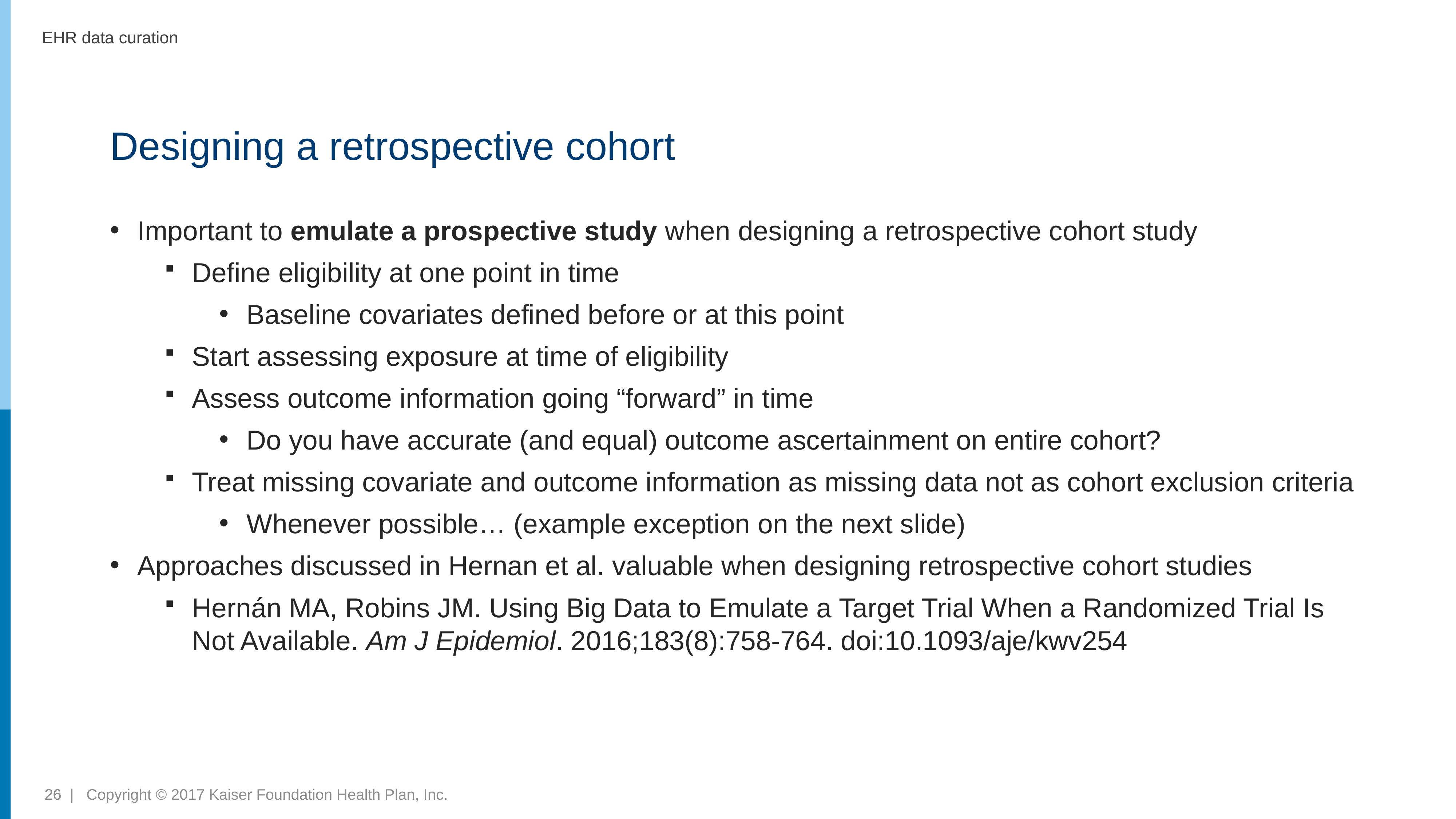

EHR data curation

# Designing a retrospective cohort
Important to emulate a prospective study when designing a retrospective cohort study
Define eligibility at one point in time
Baseline covariates defined before or at this point
Start assessing exposure at time of eligibility
Assess outcome information going “forward” in time
Do you have accurate (and equal) outcome ascertainment on entire cohort?
Treat missing covariate and outcome information as missing data not as cohort exclusion criteria
Whenever possible… (example exception on the next slide)
Approaches discussed in Hernan et al. valuable when designing retrospective cohort studies
Hernán MA, Robins JM. Using Big Data to Emulate a Target Trial When a Randomized Trial Is Not Available. Am J Epidemiol. 2016;183(8):758-764. doi:10.1093/aje/kwv254

26